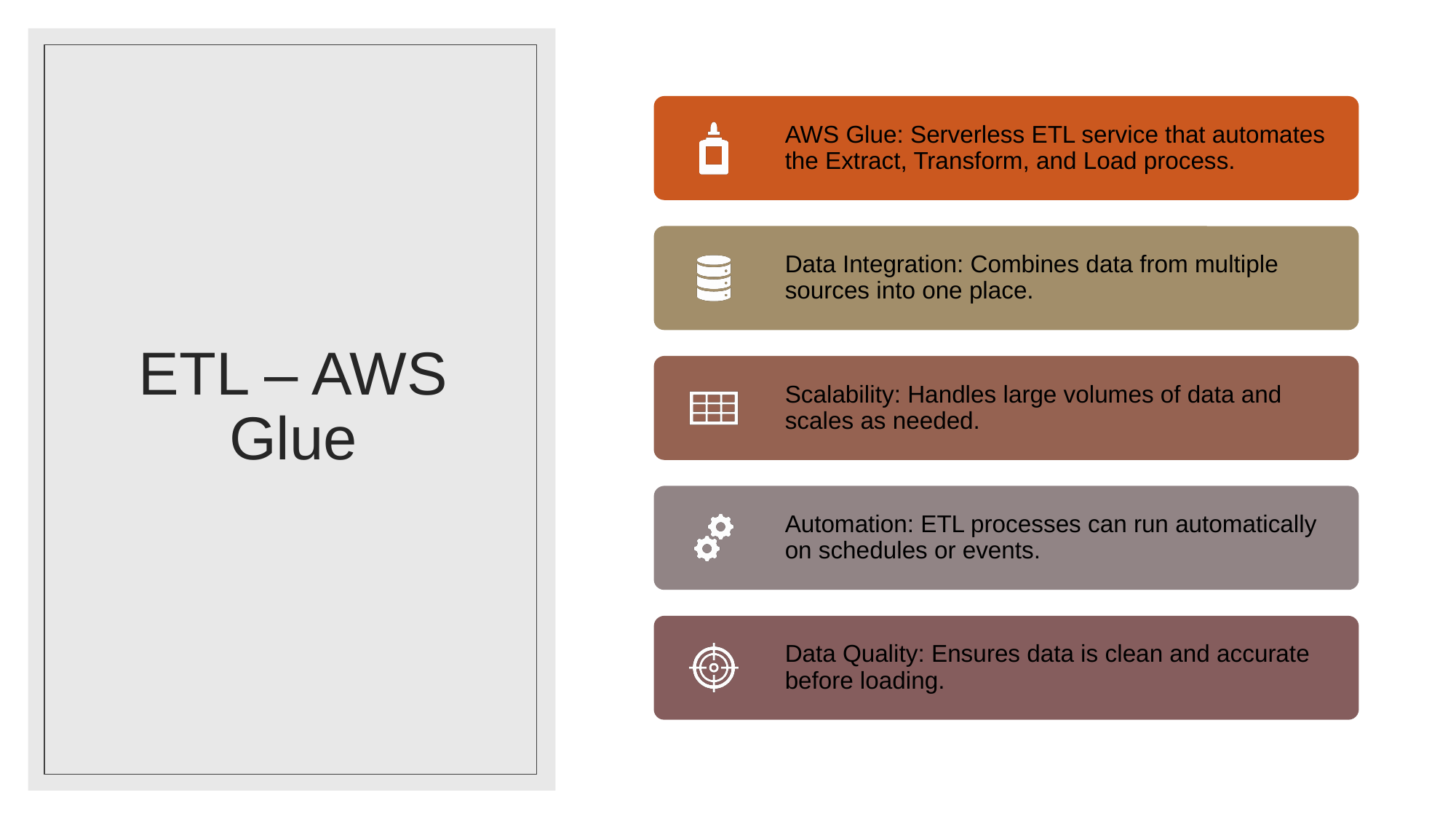

# ETL – AWS Glue
AWS Glue: Serverless ETL service that automates the Extract, Transform, and Load process.
Data Integration: Combines data from multiple sources into one place.
Scalability: Handles large volumes of data and scales as needed.
Automation: ETL processes can run automatically on schedules or events.
Data Quality: Ensures data is clean and accurate before loading.